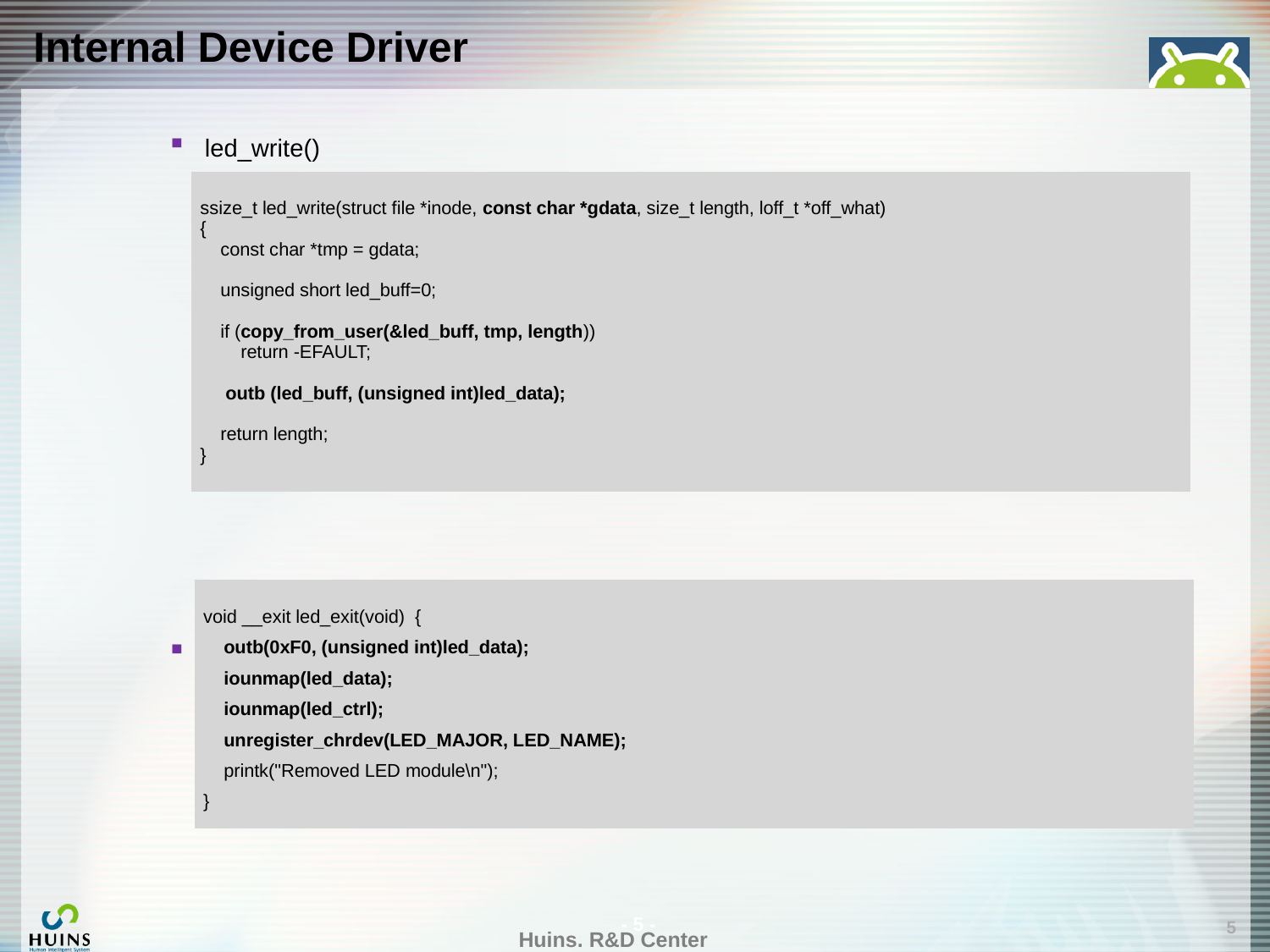

# Internal Device Driver
led_write()

led_release()
| ssize\_t led\_write(struct file \*inode, const char \*gdata, size\_t length, loff\_t \*off\_what) { const char \*tmp = gdata; unsigned short led\_buff=0; if (copy\_from\_user(&led\_buff, tmp, length)) return -EFAULT; outb (led\_buff, (unsigned int)led\_data); return length; } |
| --- |
| void \_\_exit led\_exit(void) { outb(0xF0, (unsigned int)led\_data); iounmap(led\_data); iounmap(led\_ctrl); unregister\_chrdev(LED\_MAJOR, LED\_NAME); printk("Removed LED module\n"); } |
| --- |
5